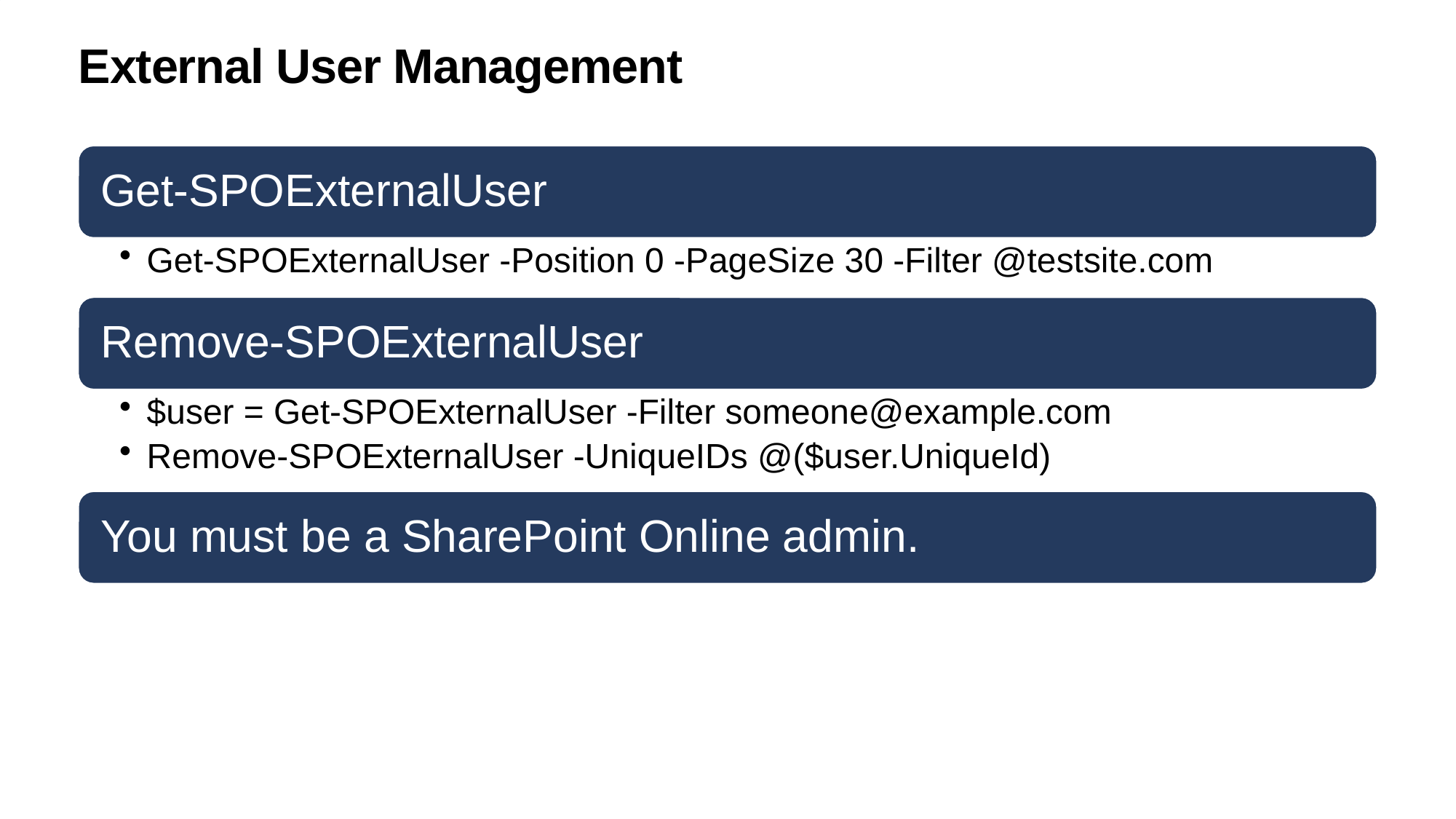

# External User Management
Get-SPOExternalUser
Get-SPOExternalUser -Position 0 -PageSize 30 -Filter @testsite.com
Remove-SPOExternalUser
$user = Get-SPOExternalUser -Filter someone@example.com
Remove-SPOExternalUser -UniqueIDs @($user.UniqueId)
You must be a SharePoint Online admin.